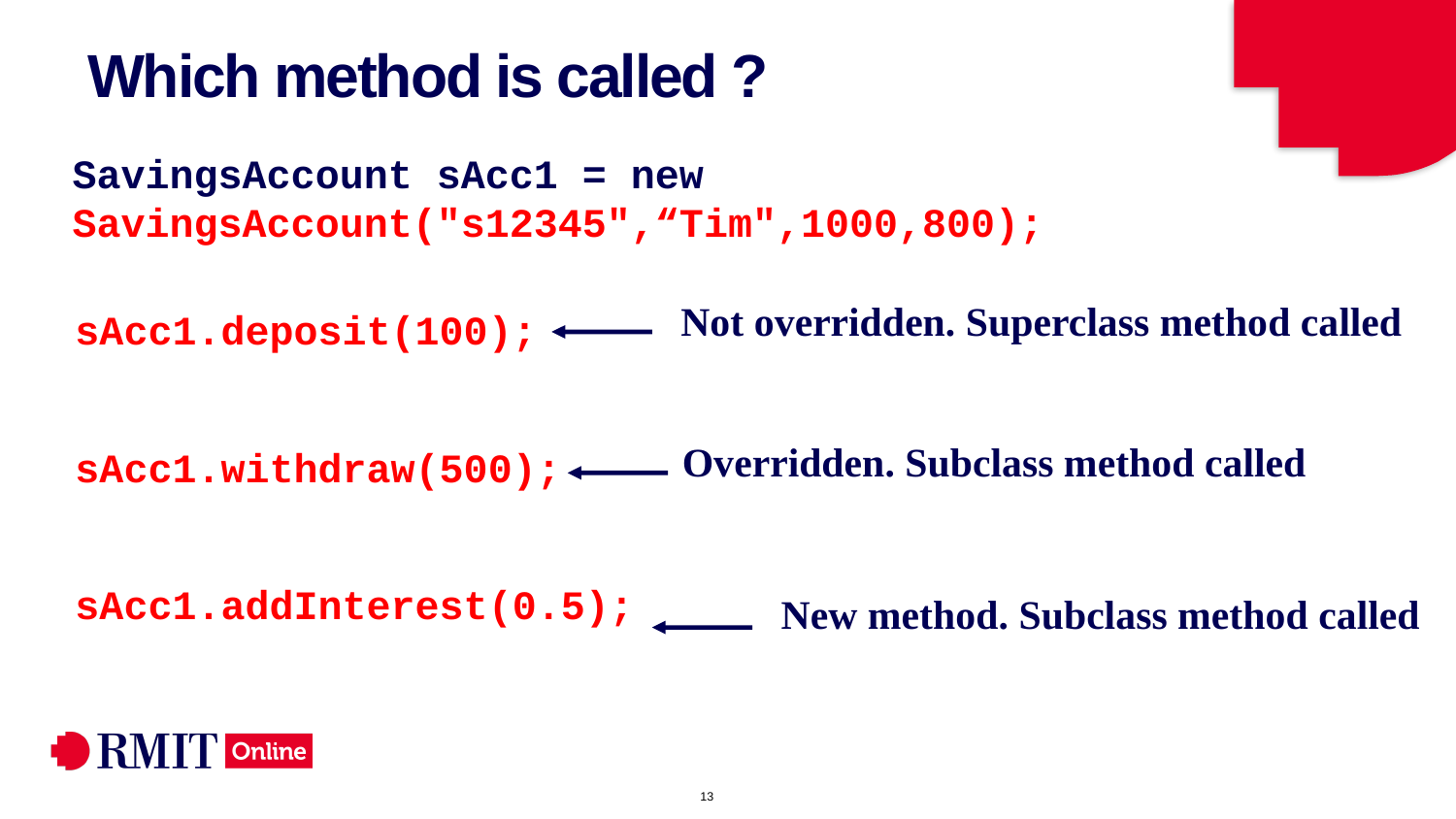

# Which method is called ?
SavingsAccount sAcc1 = new SavingsAccount("s12345",“Tim",1000,800);
Not overridden. Superclass method called

sAcc1.deposit(100);

sAcc1.withdraw(500);

sAcc1.addInterest(0.5);
Overridden. Subclass method called

New method. Subclass method called